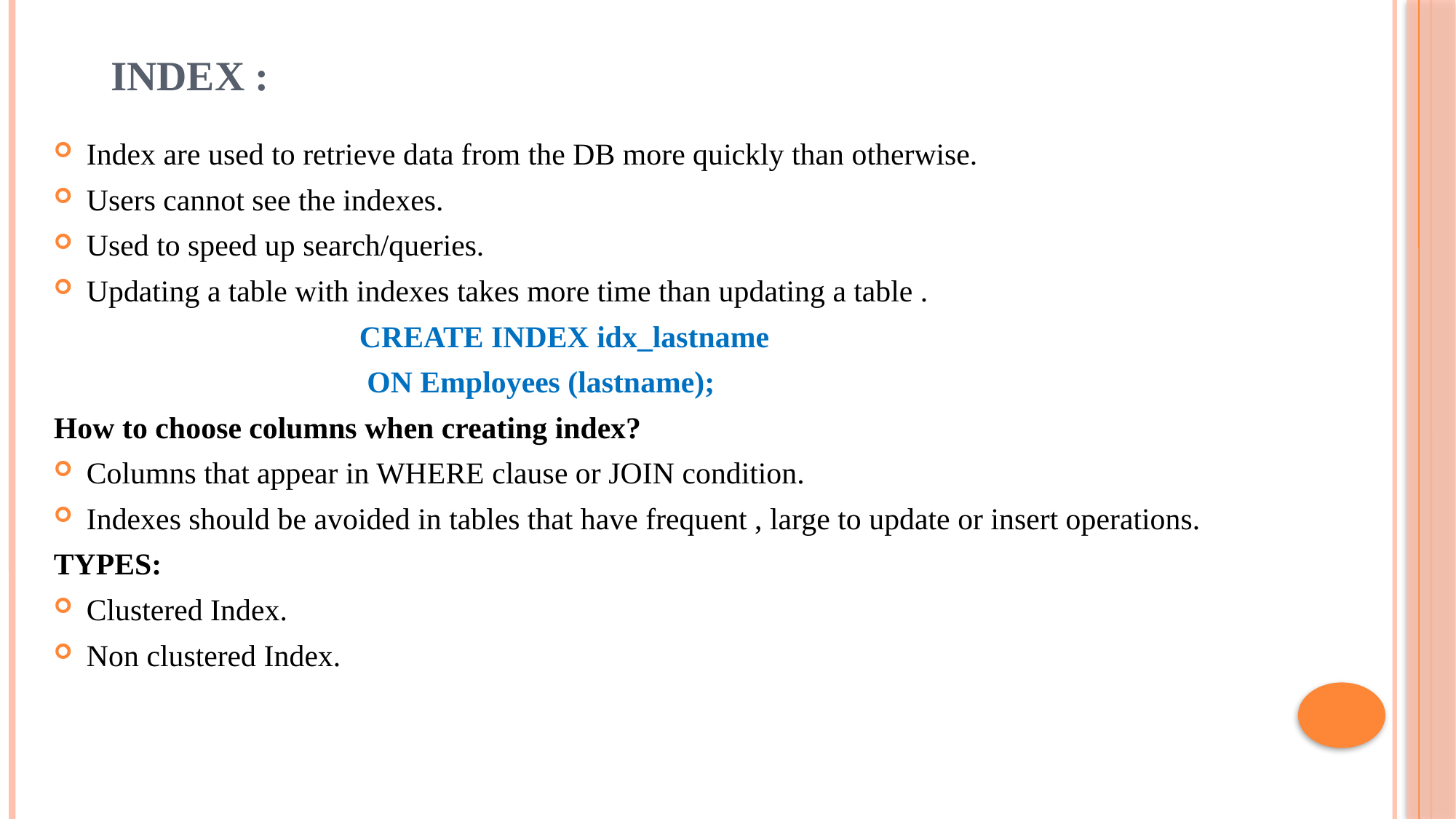

# INDEX :
Index are used to retrieve data from the DB more quickly than otherwise.
Users cannot see the indexes.
Used to speed up search/queries.
Updating a table with indexes takes more time than updating a table .
                                        CREATE INDEX idx_lastname
                                         ON Employees (lastname);
How to choose columns when creating index?
Columns that appear in WHERE clause or JOIN condition.
Indexes should be avoided in tables that have frequent , large to update or insert operations.
TYPES:
Clustered Index.
Non clustered Index.